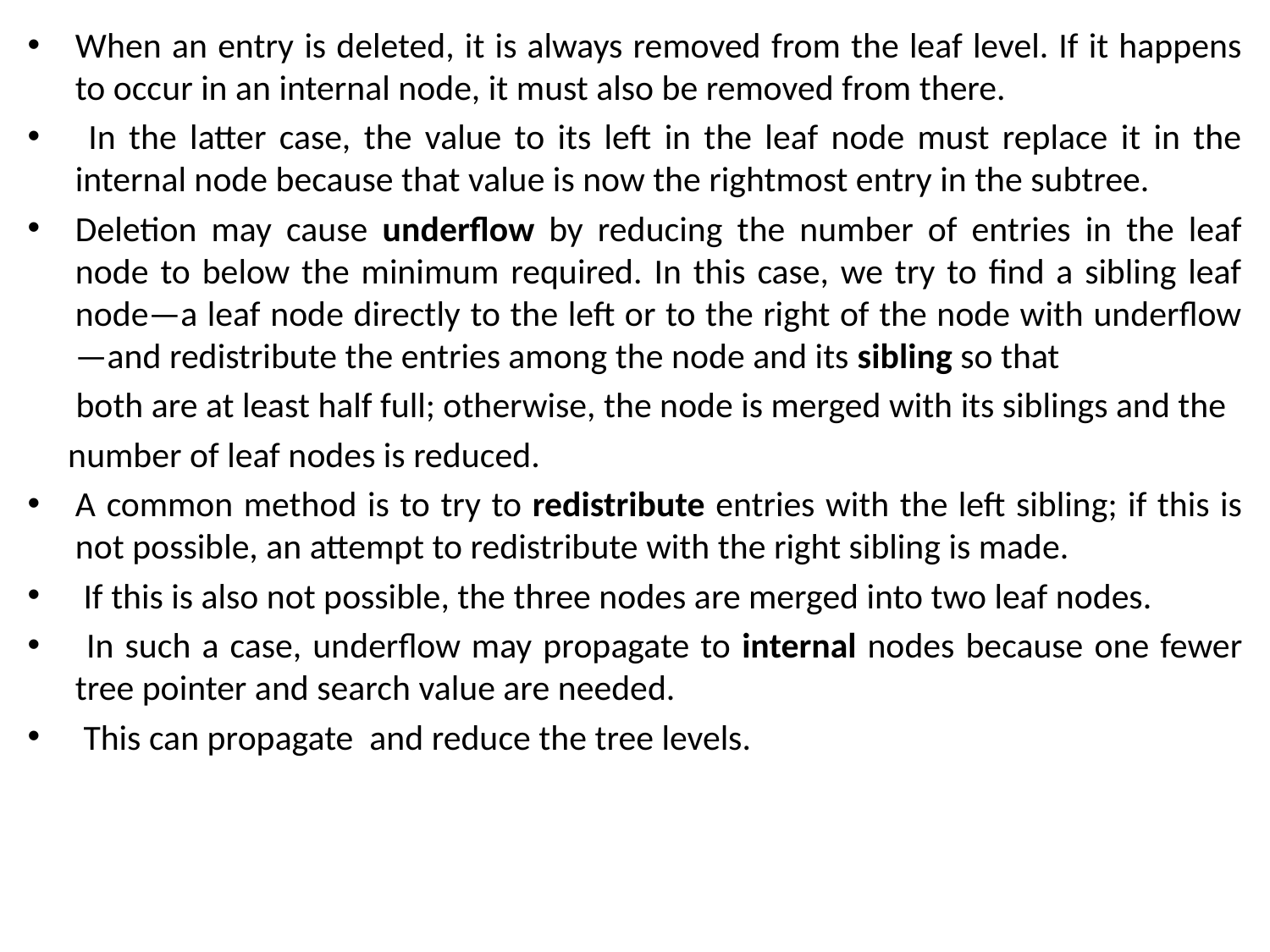

When an entry is deleted, it is always removed from the leaf level. If it happens to occur in an internal node, it must also be removed from there.
 In the latter case, the value to its left in the leaf node must replace it in the internal node because that value is now the rightmost entry in the subtree.
Deletion may cause underflow by reducing the number of entries in the leaf node to below the minimum required. In this case, we try to find a sibling leaf node—a leaf node directly to the left or to the right of the node with underflow—and redistribute the entries among the node and its sibling so that
      both are at least half full; otherwise, the node is merged with its siblings and the
     number of leaf nodes is reduced.
A common method is to try to redistribute entries with the left sibling; if this is not possible, an attempt to redistribute with the right sibling is made.
 If this is also not possible, the three nodes are merged into two leaf nodes.
 In such a case, underflow may propagate to internal nodes because one fewer tree pointer and search value are needed.
 This can propagate  and reduce the tree levels.